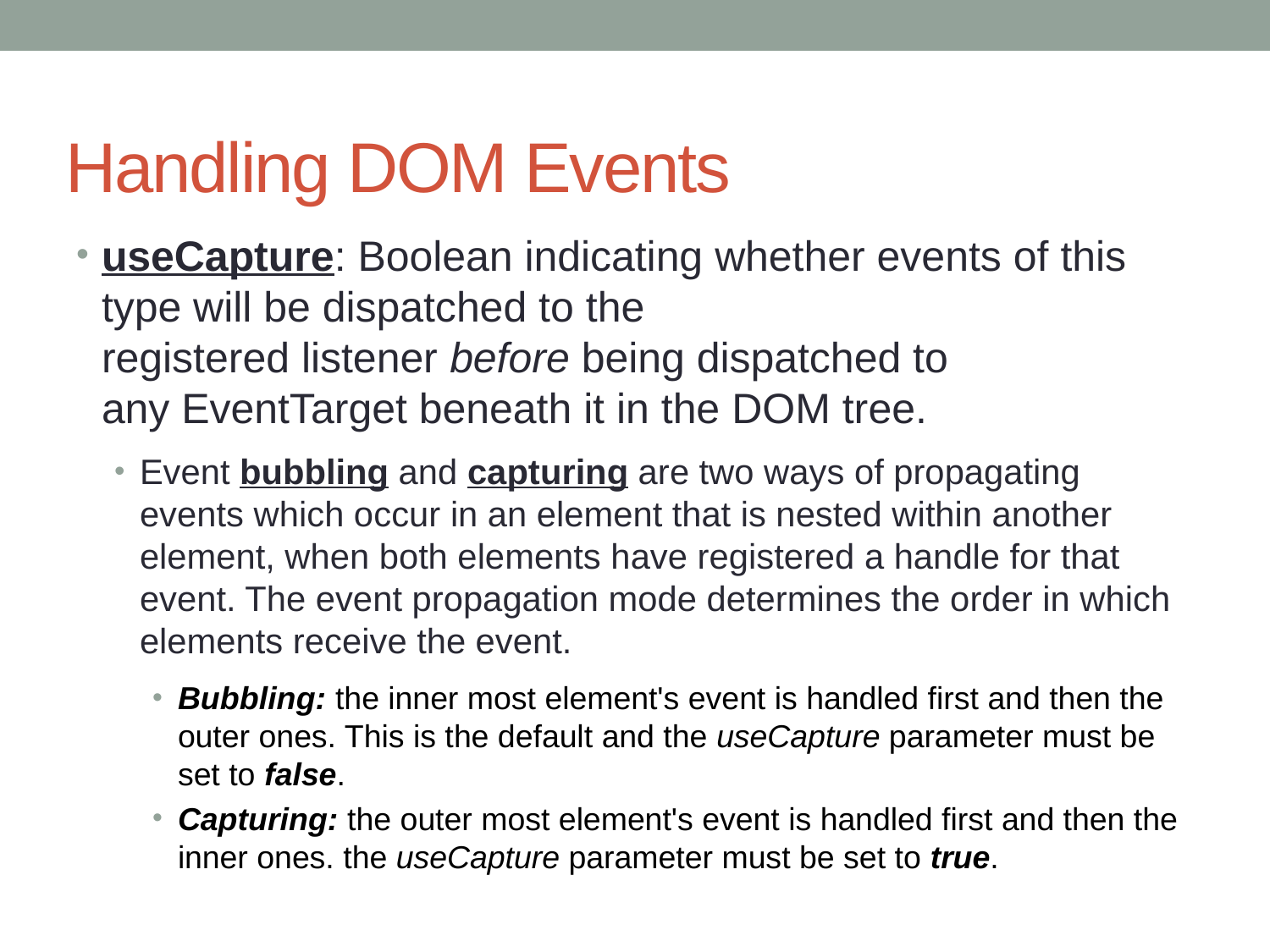

# Handling DOM Events
useCapture: Boolean indicating whether events of this type will be dispatched to the registered listener before being dispatched to any EventTarget beneath it in the DOM tree.
Event bubbling and capturing are two ways of propagating events which occur in an element that is nested within another element, when both elements have registered a handle for that event. The event propagation mode determines the order in which elements receive the event.
Bubbling: the inner most element's event is handled first and then the outer ones. This is the default and the useCapture parameter must be set to false.
Capturing: the outer most element's event is handled first and then the inner ones. the useCapture parameter must be set to true.